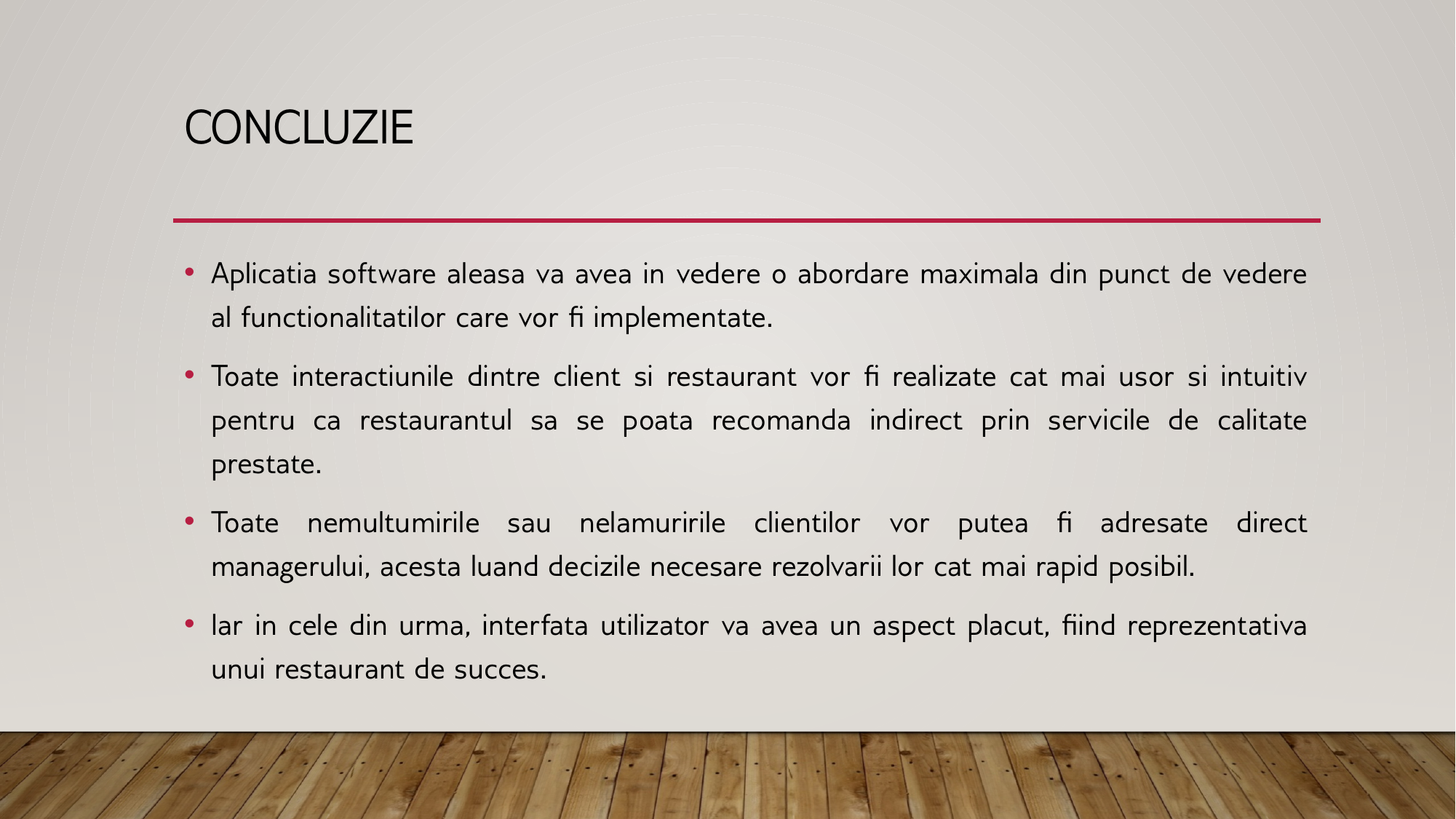

# concluzie
Aplicatia software aleasa va avea in vedere o abordare maximala din punct de vedere al functionalitatilor care vor fi implementate.
Toate interactiunile dintre client si restaurant vor fi realizate cat mai usor si intuitiv pentru ca restaurantul sa se poata recomanda indirect prin servicile de calitate prestate.
Toate nemultumirile sau nelamuririle clientilor vor putea fi adresate direct managerului, acesta luand decizile necesare rezolvarii lor cat mai rapid posibil.
Iar in cele din urma, interfata utilizator va avea un aspect placut, fiind reprezentativa unui restaurant de succes.